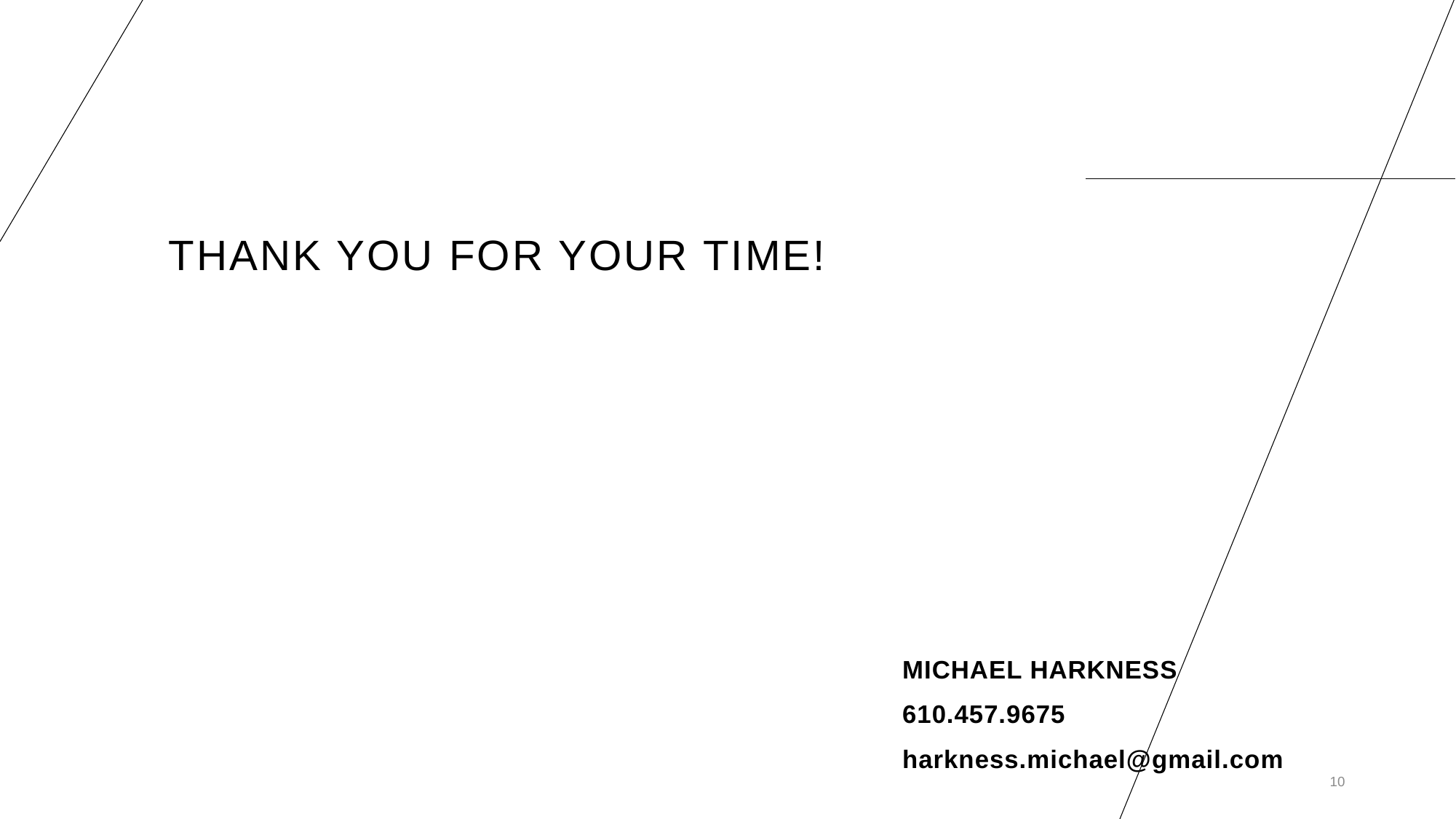

# THANK YOU for your time!
MICHAEL HARKNESS
610.457.9675
harkness.michael@gmail.com
10